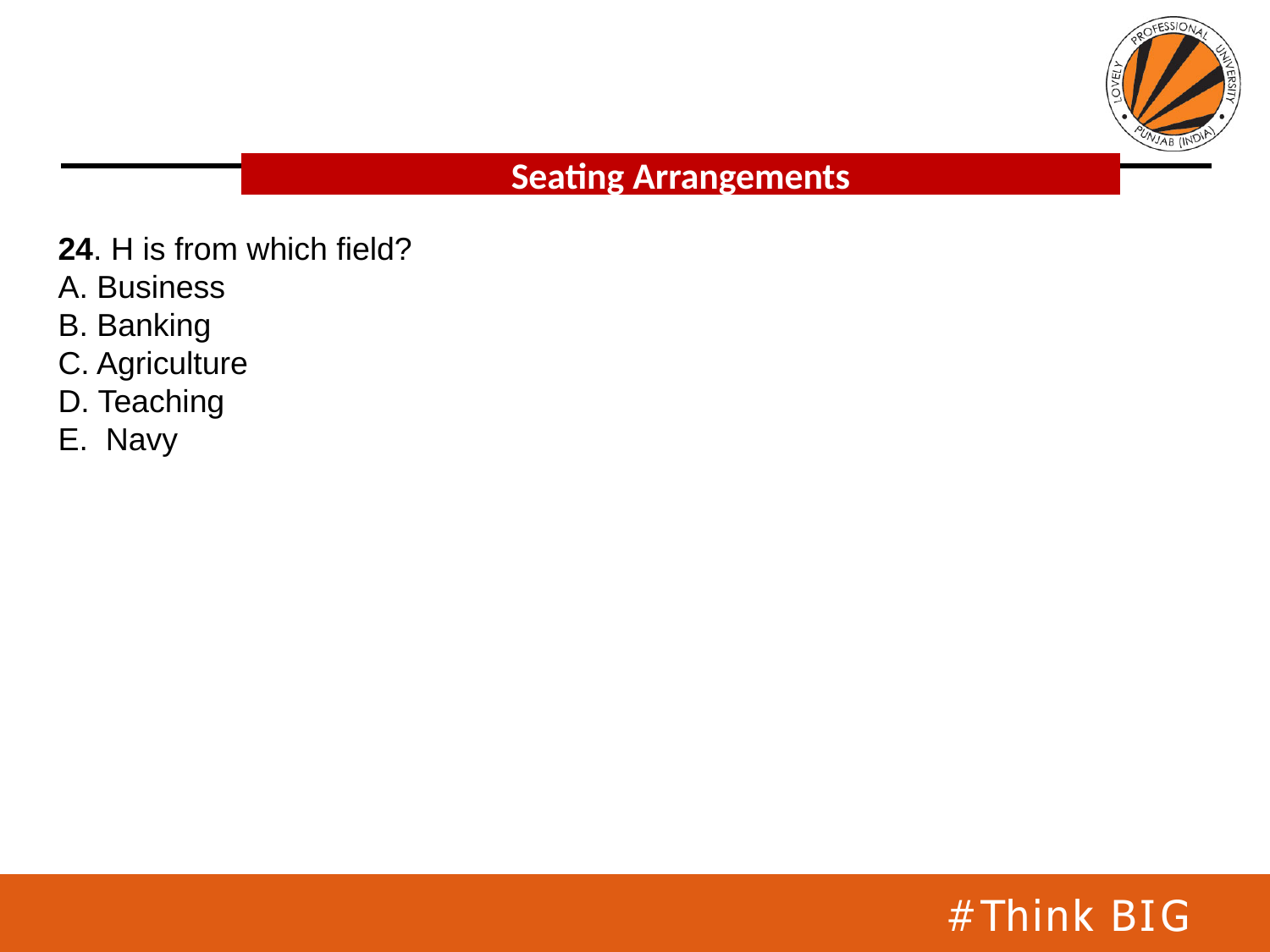

Seating Arrangements
24. H is from which field?
A. Business
B. Banking
C. Agriculture
D. Teaching
E.  Navy